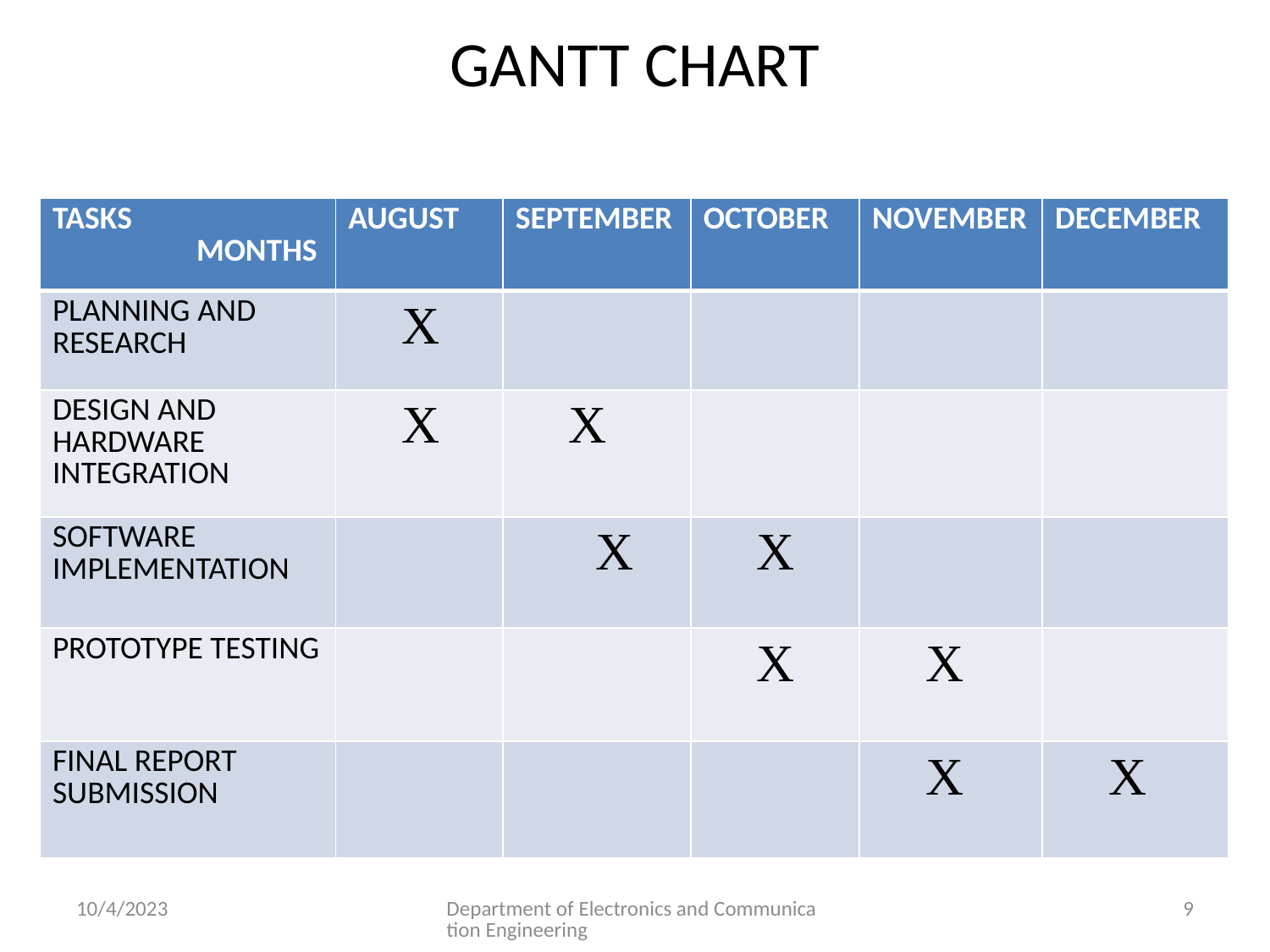

# GANTT CHART
| TASKS​                     MONTHS​ | AUGUST​ | SEPTEMBER​ | OCTOBER​ | NOVEMBER​ | DECEMBER​ |
| --- | --- | --- | --- | --- | --- |
| PLANNING​ AND RESEARCH | X​ | ​ | ​ | ​ | ​ |
| DESIGN AND HARDWARE INTEGRATION | X​ | X​ | ​ | ​ | ​ |
| SOFTWARE IMPLEMENTATION | ​ | X​ | X​ | ​ | ​ |
| PROTOTYPE TESTING | ​ | ​ | X​ | X​ | ​ |
| FINAL REPORT SUBMISSION | ​ |  | ​ | X | ​    X |
10/4/2023
Department of Electronics and Communication Engineering
9